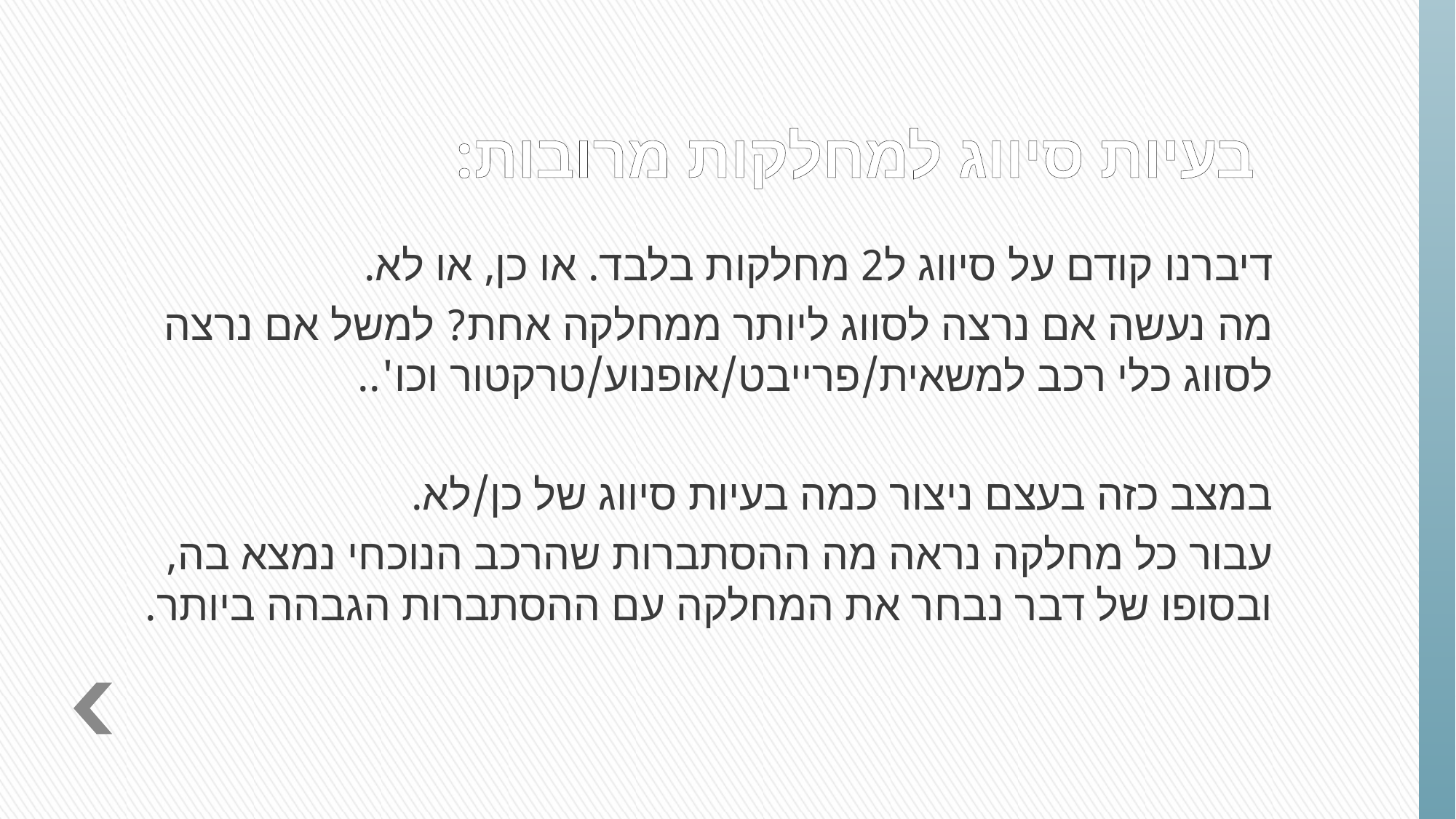

# בעיות סיווג למחלקות מרובות:
דיברנו קודם על סיווג ל2 מחלקות בלבד. או כן, או לא.
מה נעשה אם נרצה לסווג ליותר ממחלקה אחת? למשל אם נרצה לסווג כלי רכב למשאית/פרייבט/אופנוע/טרקטור וכו'..

במצב כזה בעצם ניצור כמה בעיות סיווג של כן/לא.
עבור כל מחלקה נראה מה ההסתברות שהרכב הנוכחי נמצא בה, ובסופו של דבר נבחר את המחלקה עם ההסתברות הגבהה ביותר.